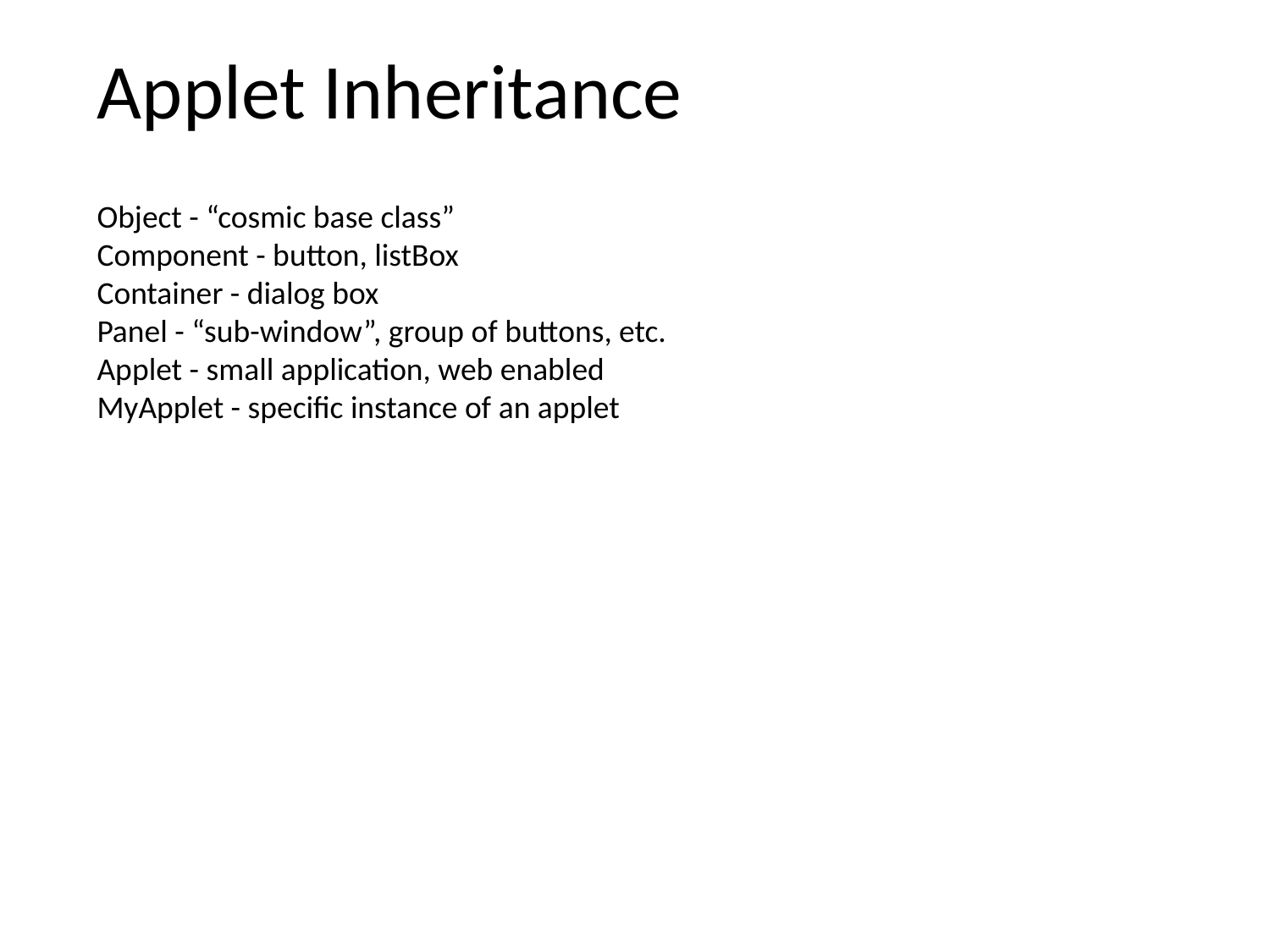

# Applet Inheritance
Object - “cosmic base class”
Component - button, listBox
Container - dialog box
Panel - “sub-window”, group of buttons, etc.
Applet - small application, web enabled
MyApplet - specific instance of an applet